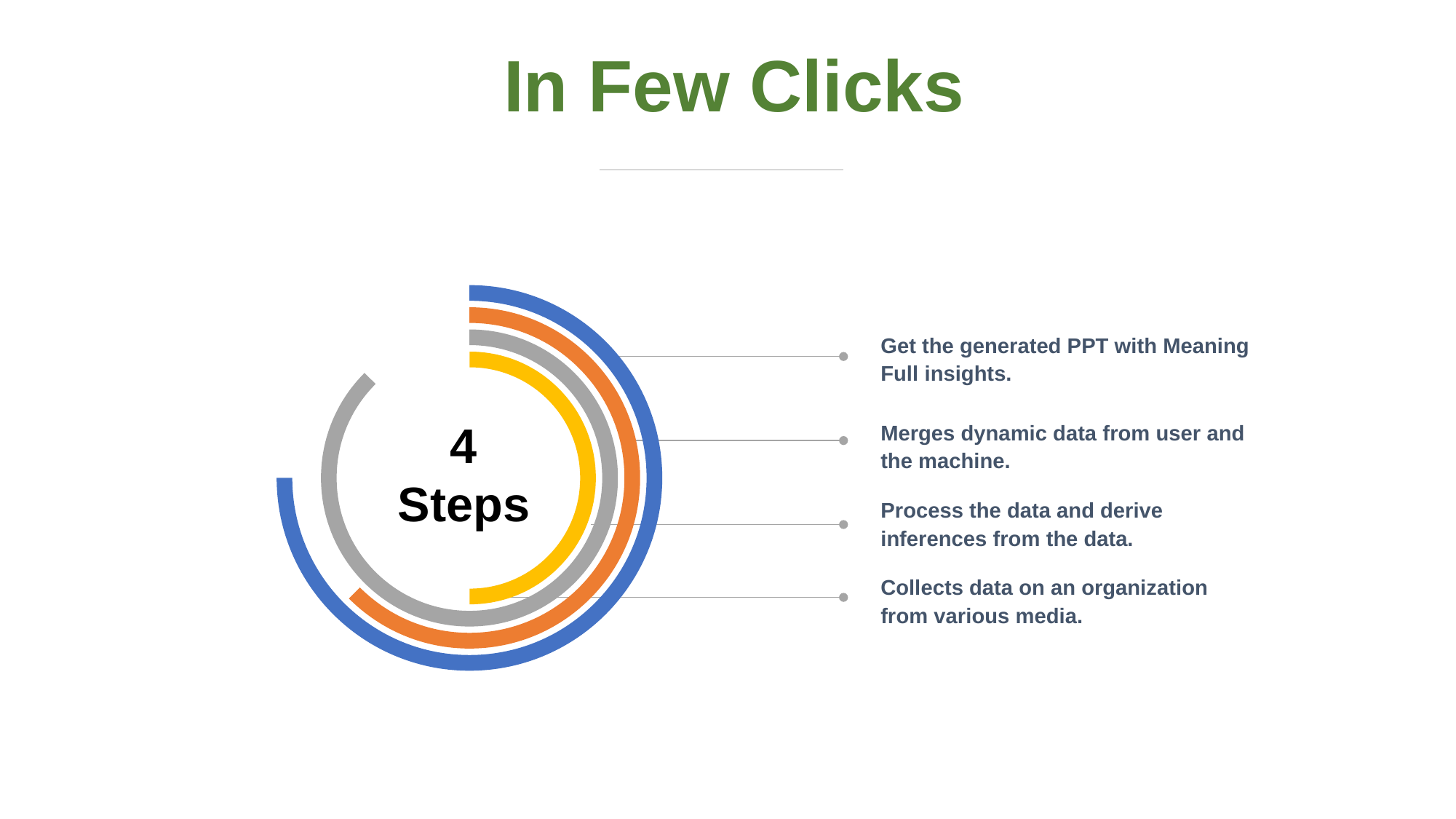

# In Few Clicks

Get the generated PPT with Meaning Full insights.

4
Steps
Merges dynamic data from user and the machine.
Process the data and derive inferences from the data.
Collects data on an organization
from various media.